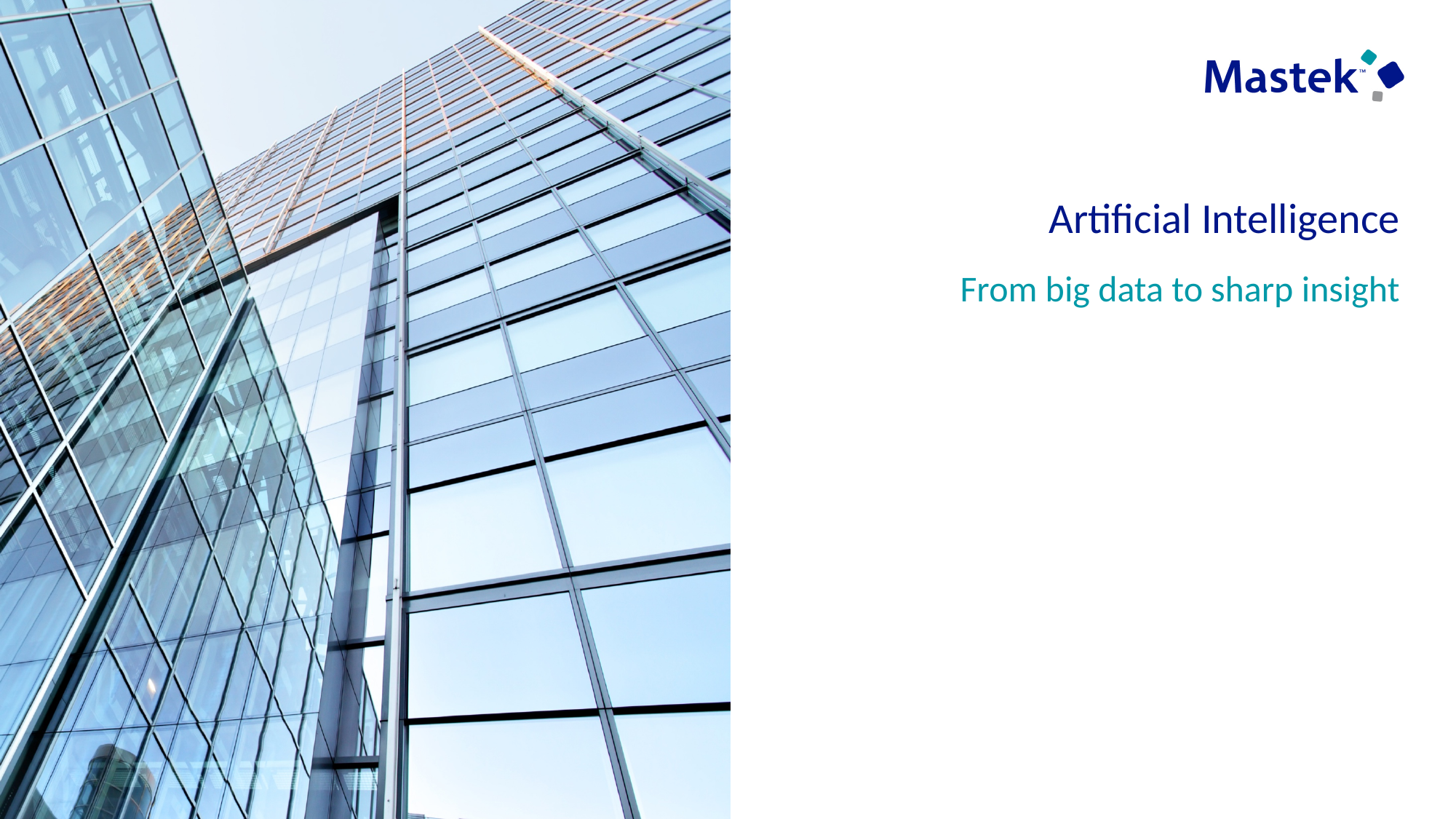

# Artificial Intelligence
From big data to sharp insight